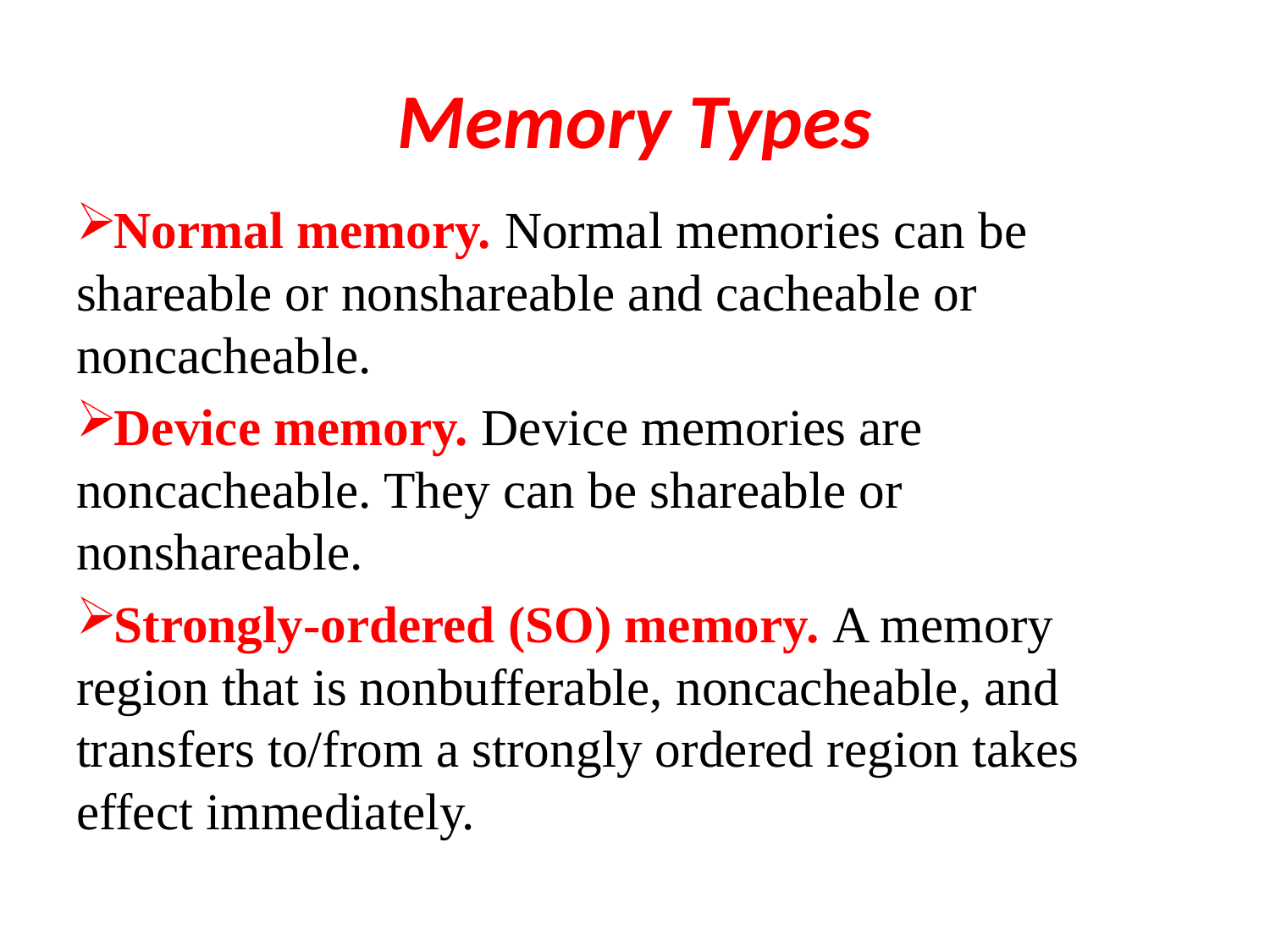

# Memory Types
Normal memory. Normal memories can be shareable or nonshareable and cacheable or noncacheable.
Device memory. Device memories are noncacheable. They can be shareable or nonshareable.
Strongly-ordered (SO) memory. A memory region that is nonbufferable, noncacheable, and transfers to/from a strongly ordered region takes effect immediately.